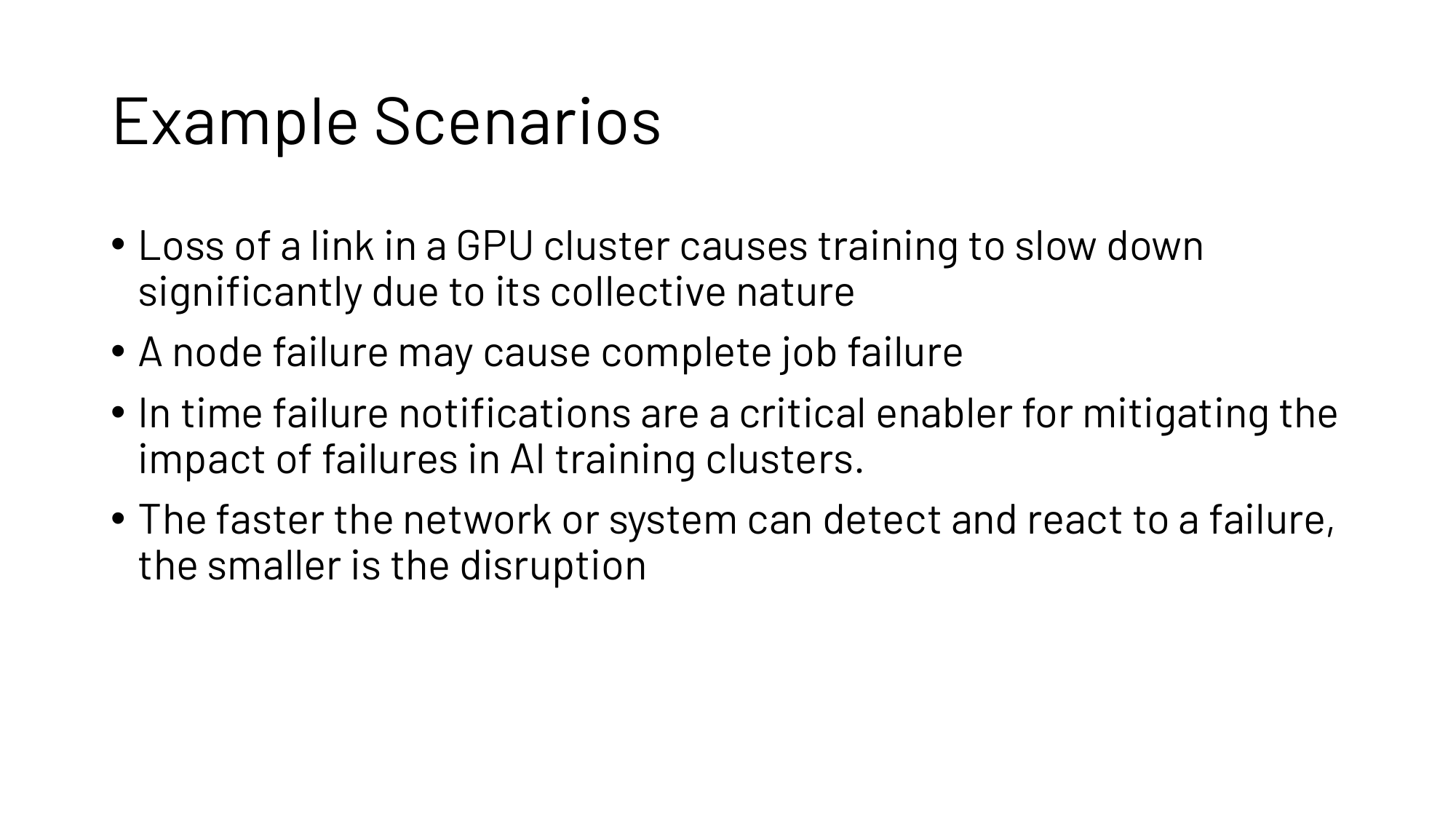

# Example Scenarios
Loss of a link in a GPU cluster causes training to slow down significantly due to its collective nature
A node failure may cause complete job failure
In time failure notifications are a critical enabler for mitigating the impact of failures in AI training clusters.
The faster the network or system can detect and react to a failure, the smaller is the disruption